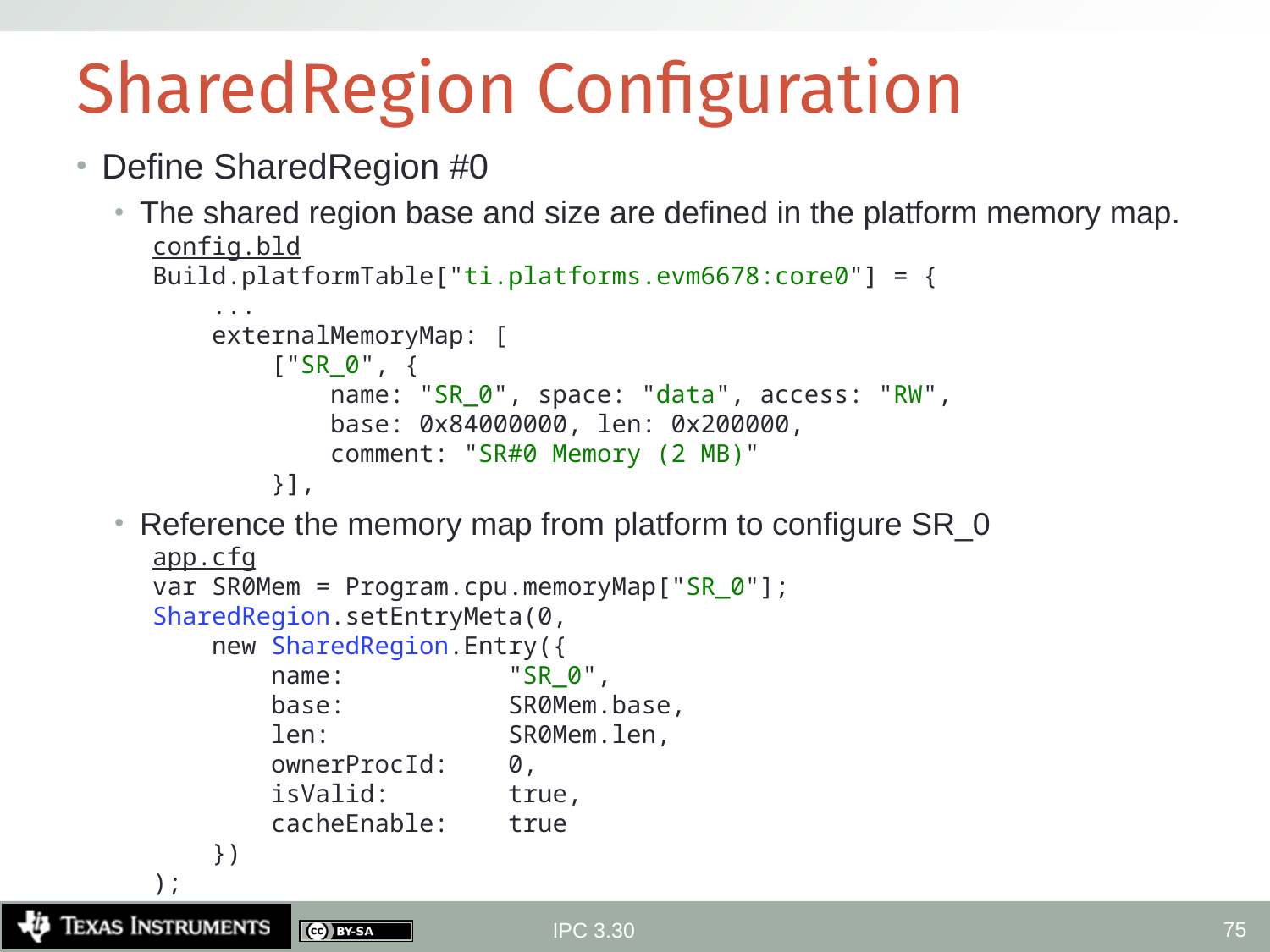

# SharedRegion Configuration
Define SharedRegion #0
The shared region base and size are defined in the platform memory map.
config.bld
Build.platformTable["ti.platforms.evm6678:core0"] = {
    ...
    externalMemoryMap: [
        ["SR_0", {
            name: "SR_0", space: "data", access: "RW",
            base: 0x84000000, len: 0x200000,
            comment: "SR#0 Memory (2 MB)"
        }],
Reference the memory map from platform to configure SR_0
app.cfg
var SR0Mem = Program.cpu.memoryMap["SR_0"];
SharedRegion.setEntryMeta(0,
    new SharedRegion.Entry({
        name:           "SR_0",
        base:           SR0Mem.base,
        len:            SR0Mem.len,
        ownerProcId:    0,
        isValid:        true,
        cacheEnable:    true
    })
);
75
IPC 3.30